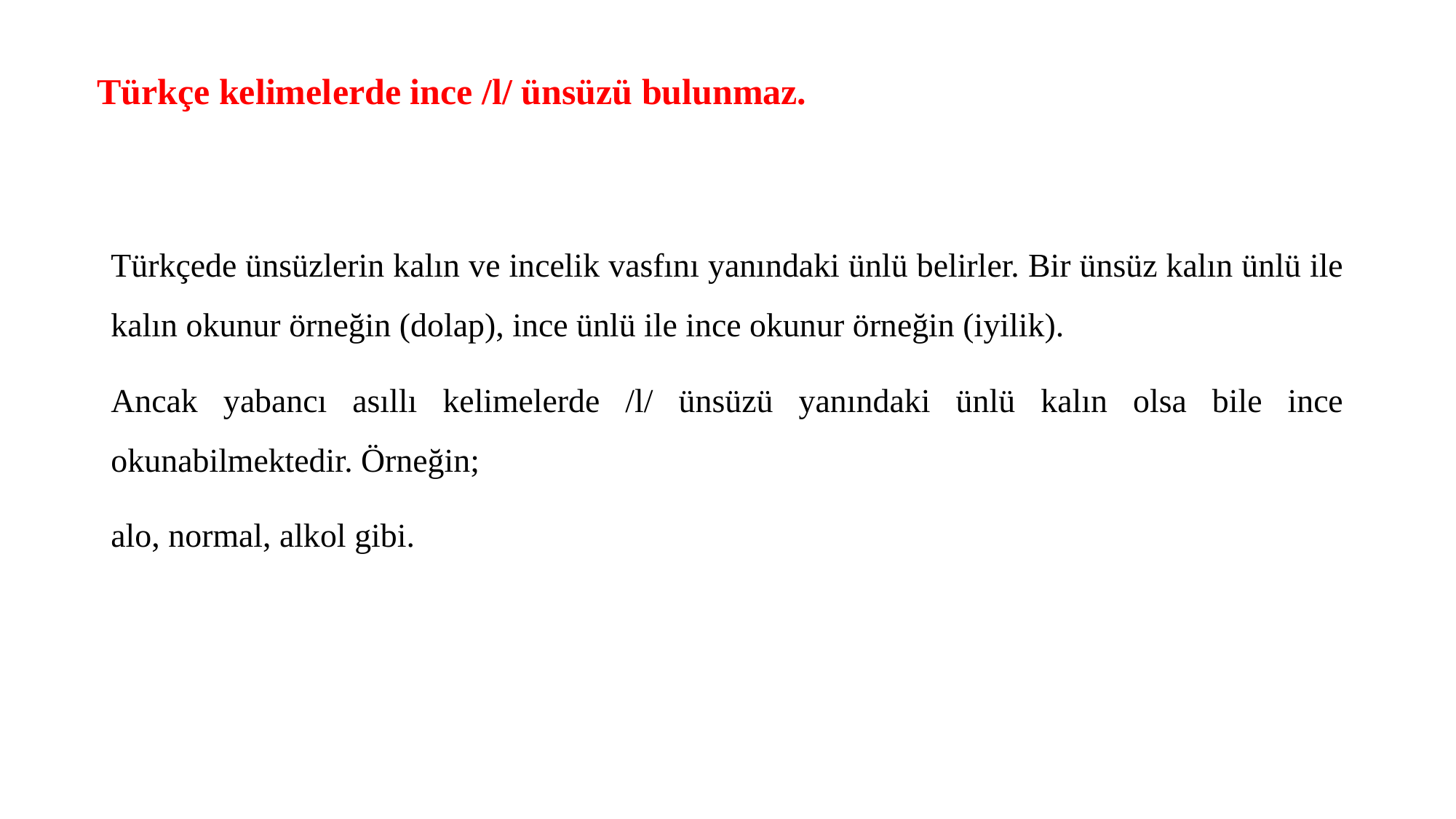

# Türkçe kelimelerde ince /l/ ünsüzü bulunmaz.
Türkçede ünsüzlerin kalın ve incelik vasfını yanındaki ünlü belirler. Bir ünsüz kalın ünlü ile kalın okunur örneğin (dolap), ince ünlü ile ince okunur örneğin (iyilik).
Ancak yabancı asıllı kelimelerde /l/ ünsüzü yanındaki ünlü kalın olsa bile ince okunabilmektedir. Örneğin;
alo, normal, alkol gibi.